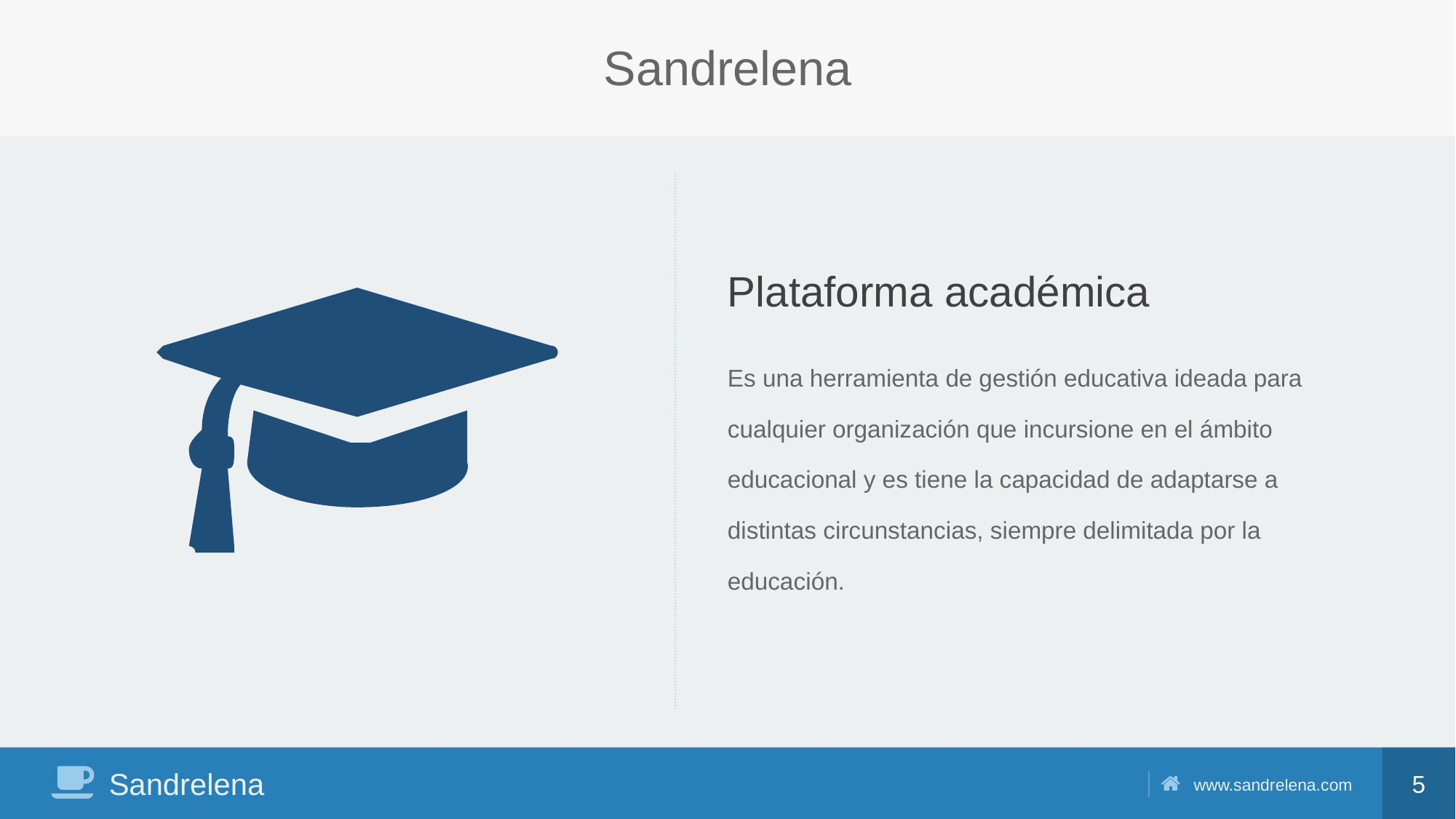

# Sandrelena
Plataforma académica

Es una herramienta de gestión educativa ideada para cualquier organización que incursione en el ámbito educacional y es tiene la capacidad de adaptarse a distintas circunstancias, siempre delimitada por la educación.
5